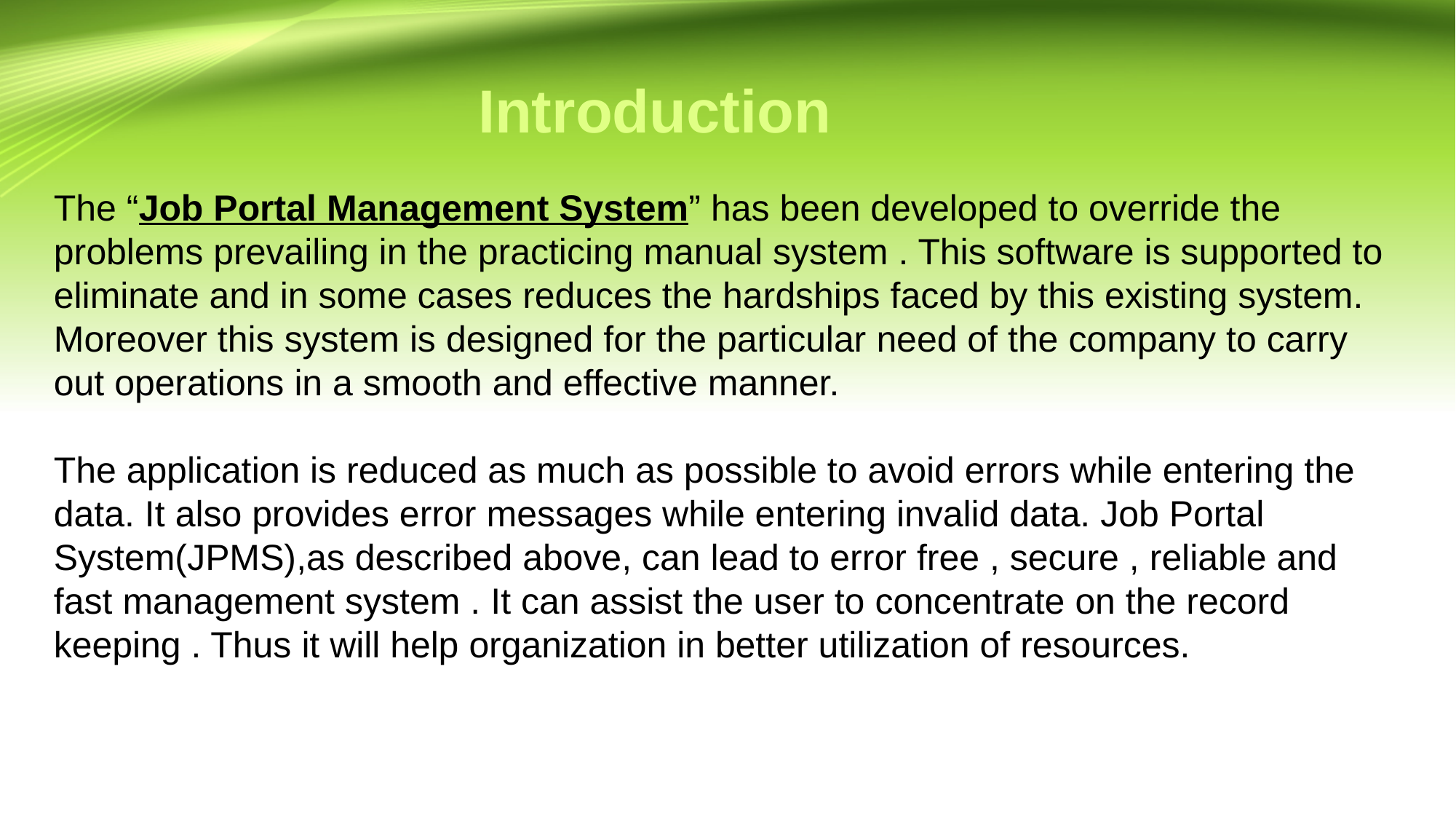

Introduction
The “Job Portal Management System” has been developed to override the problems prevailing in the practicing manual system . This software is supported to eliminate and in some cases reduces the hardships faced by this existing system. Moreover this system is designed for the particular need of the company to carry out operations in a smooth and effective manner.

The application is reduced as much as possible to avoid errors while entering the data. It also provides error messages while entering invalid data. Job Portal System(JPMS),as described above, can lead to error free , secure , reliable and fast management system . It can assist the user to concentrate on the record keeping . Thus it will help organization in better utilization of resources.